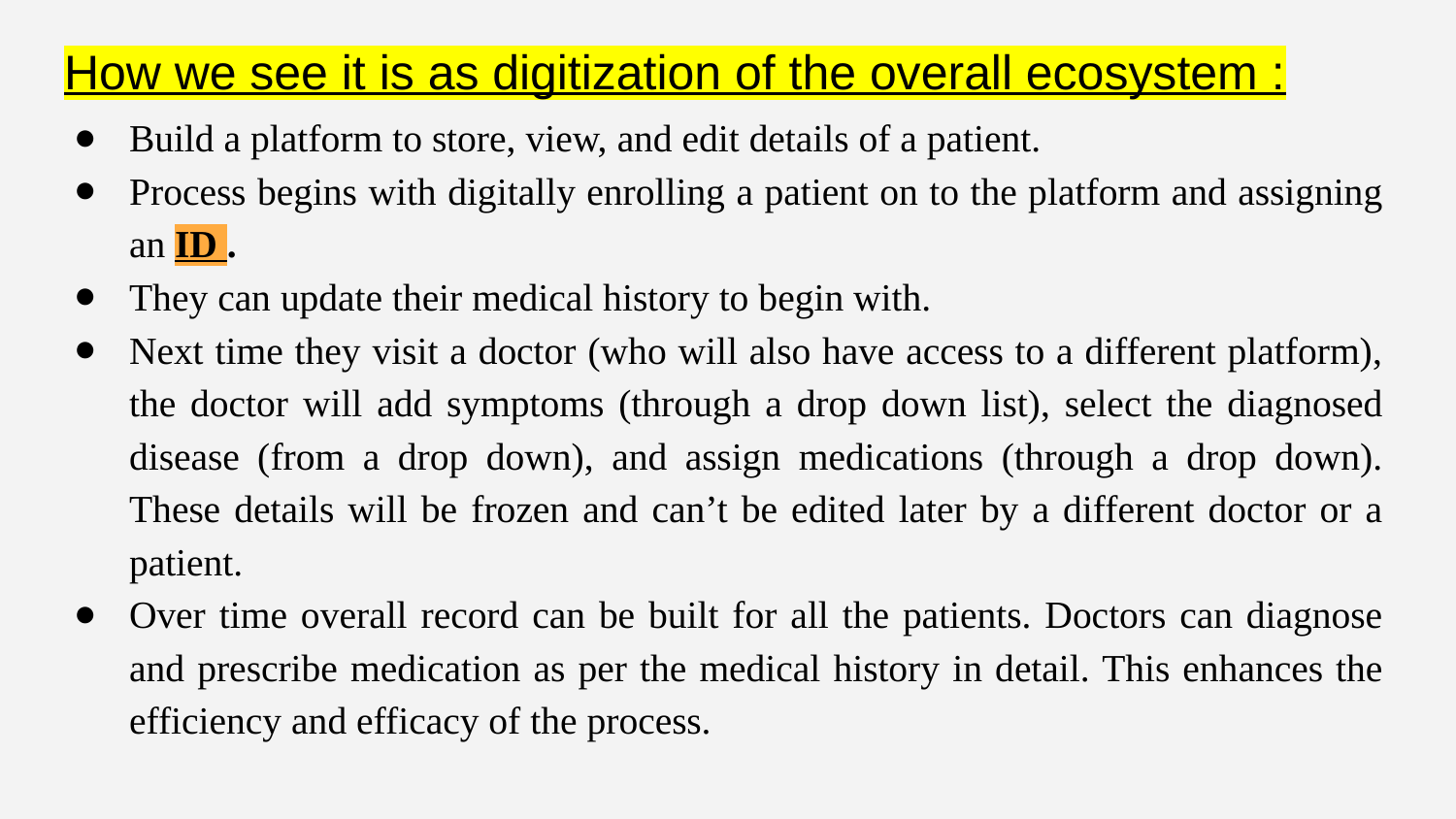

# How we see it is as digitization of the overall ecosystem :

Build a platform to store, view, and edit details of a patient.
Process begins with digitally enrolling a patient on to the platform and assigning an ID .
They can update their medical history to begin with.
Next time they visit a doctor (who will also have access to a different platform), the doctor will add symptoms (through a drop down list), select the diagnosed disease (from a drop down), and assign medications (through a drop down). These details will be frozen and can’t be edited later by a different doctor or a patient.
Over time overall record can be built for all the patients. Doctors can diagnose and prescribe medication as per the medical history in detail. This enhances the efficiency and efficacy of the process.